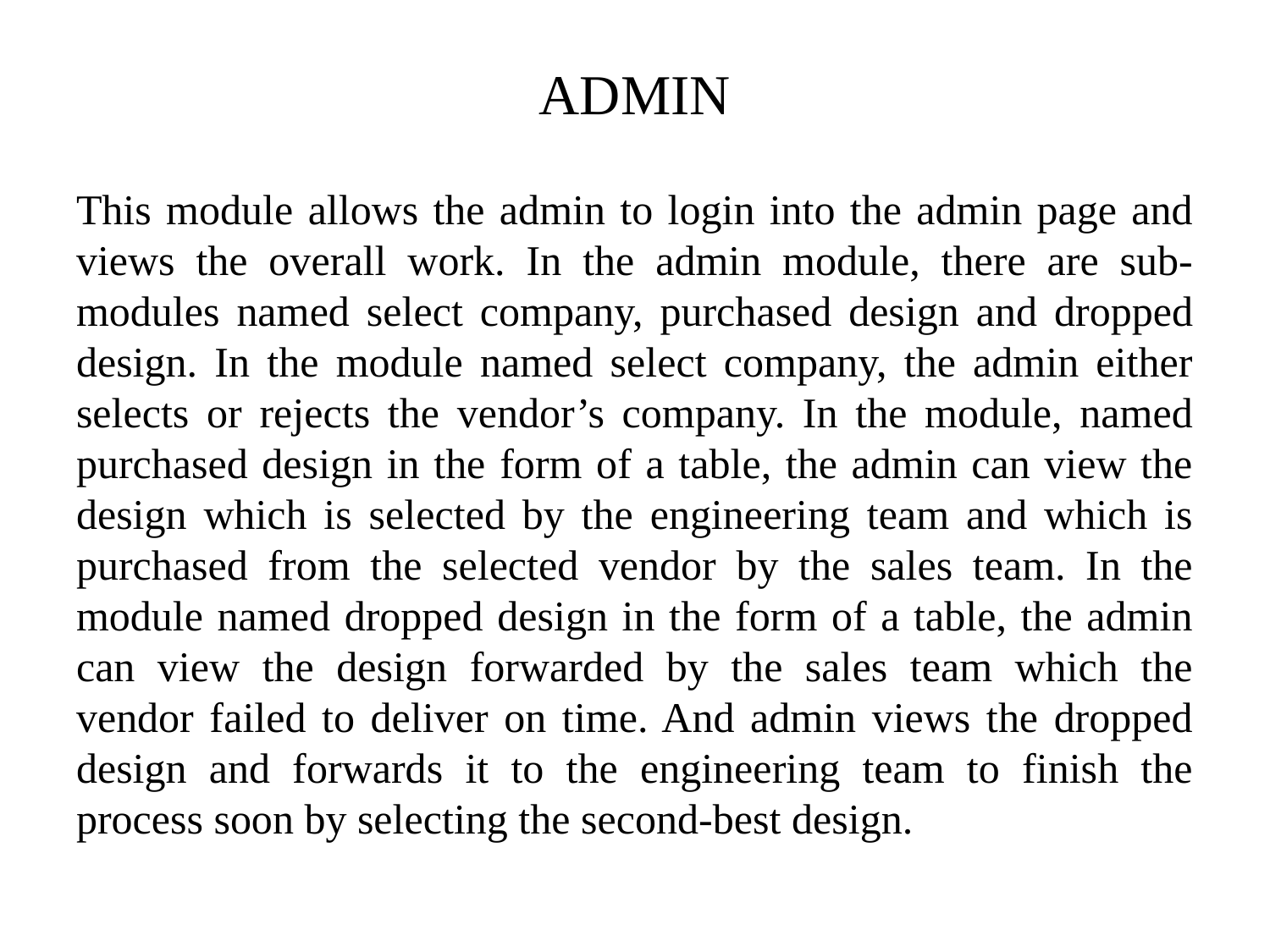

# ADMIN
This module allows the admin to login into the admin page and views the overall work. In the admin module, there are sub-modules named select company, purchased design and dropped design. In the module named select company, the admin either selects or rejects the vendor’s company. In the module, named purchased design in the form of a table, the admin can view the design which is selected by the engineering team and which is purchased from the selected vendor by the sales team. In the module named dropped design in the form of a table, the admin can view the design forwarded by the sales team which the vendor failed to deliver on time. And admin views the dropped design and forwards it to the engineering team to finish the process soon by selecting the second-best design.